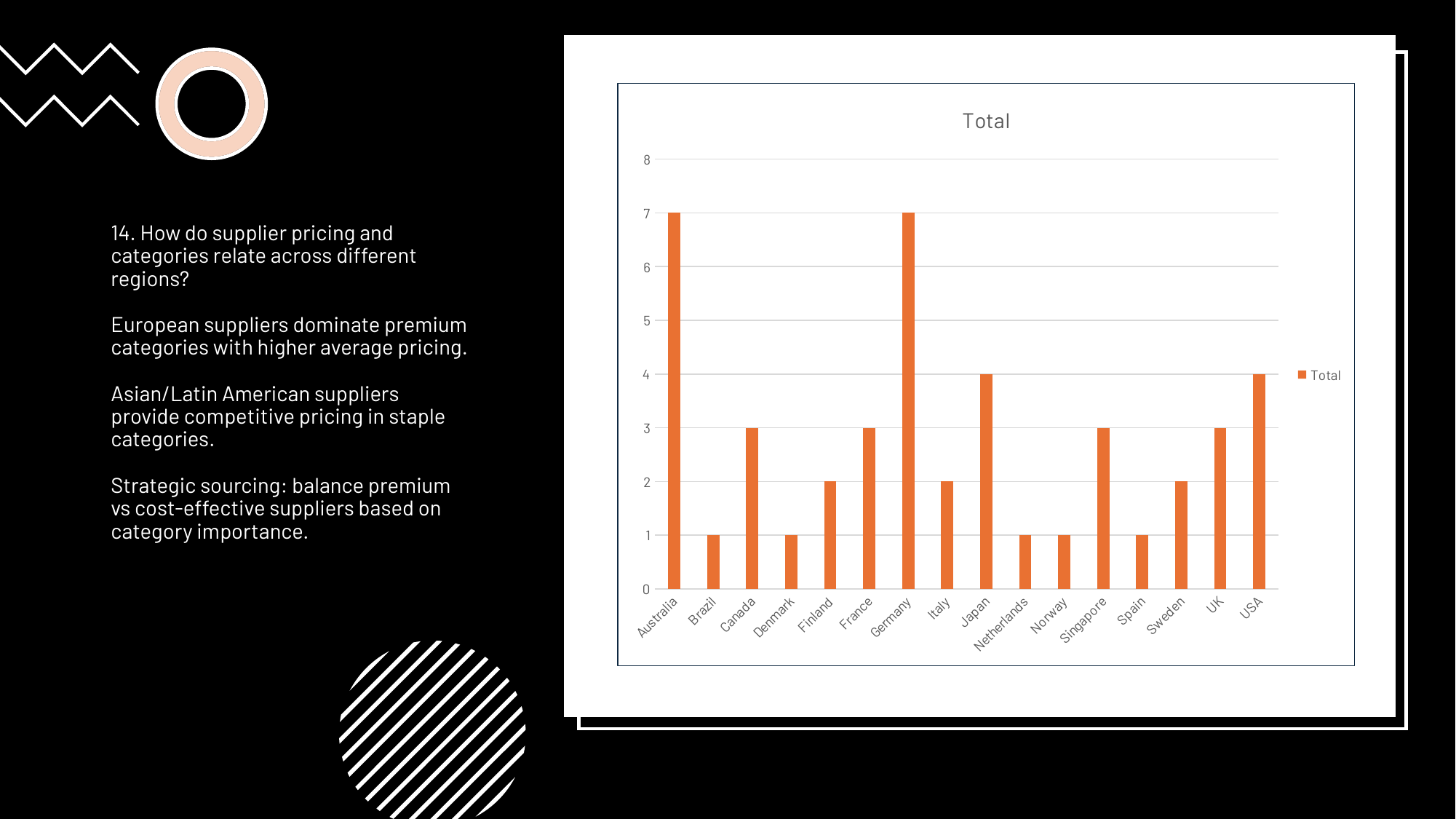

### Chart:

| Category | Total |
|---|---|
| Australia | 7.0 |
| Brazil | 1.0 |
| Canada | 3.0 |
| Denmark | 1.0 |
| Finland | 2.0 |
| France | 3.0 |
| Germany | 7.0 |
| Italy | 2.0 |
| Japan | 4.0 |
| Netherlands | 1.0 |
| Norway | 1.0 |
| Singapore | 3.0 |
| Spain | 1.0 |
| Sweden | 2.0 |
| UK | 3.0 |
| USA | 4.0 |
# 14. How do supplier pricing and categories relate across different regions? European suppliers dominate premium categories with higher average pricing. Asian/Latin American suppliers provide competitive pricing in staple categories. Strategic sourcing: balance premium vs cost-effective suppliers based on category importance.